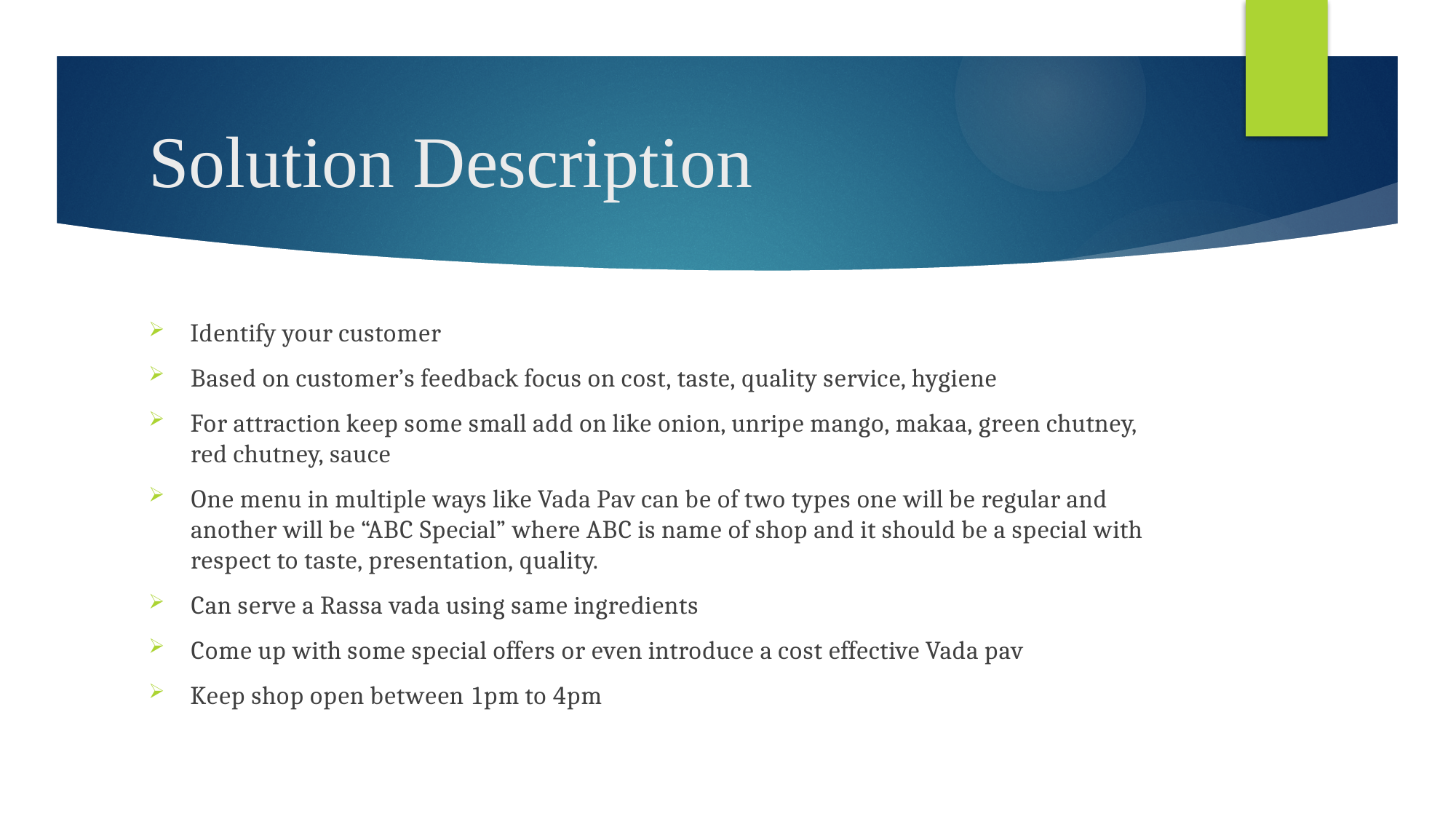

# Solution Description
Identify your customer
Based on customer’s feedback focus on cost, taste, quality service, hygiene
For attraction keep some small add on like onion, unripe mango, makaa, green chutney, red chutney, sauce
One menu in multiple ways like Vada Pav can be of two types one will be regular and another will be “ABC Special” where ABC is name of shop and it should be a special with respect to taste, presentation, quality.
Can serve a Rassa vada using same ingredients
Come up with some special offers or even introduce a cost effective Vada pav
Keep shop open between 1pm to 4pm